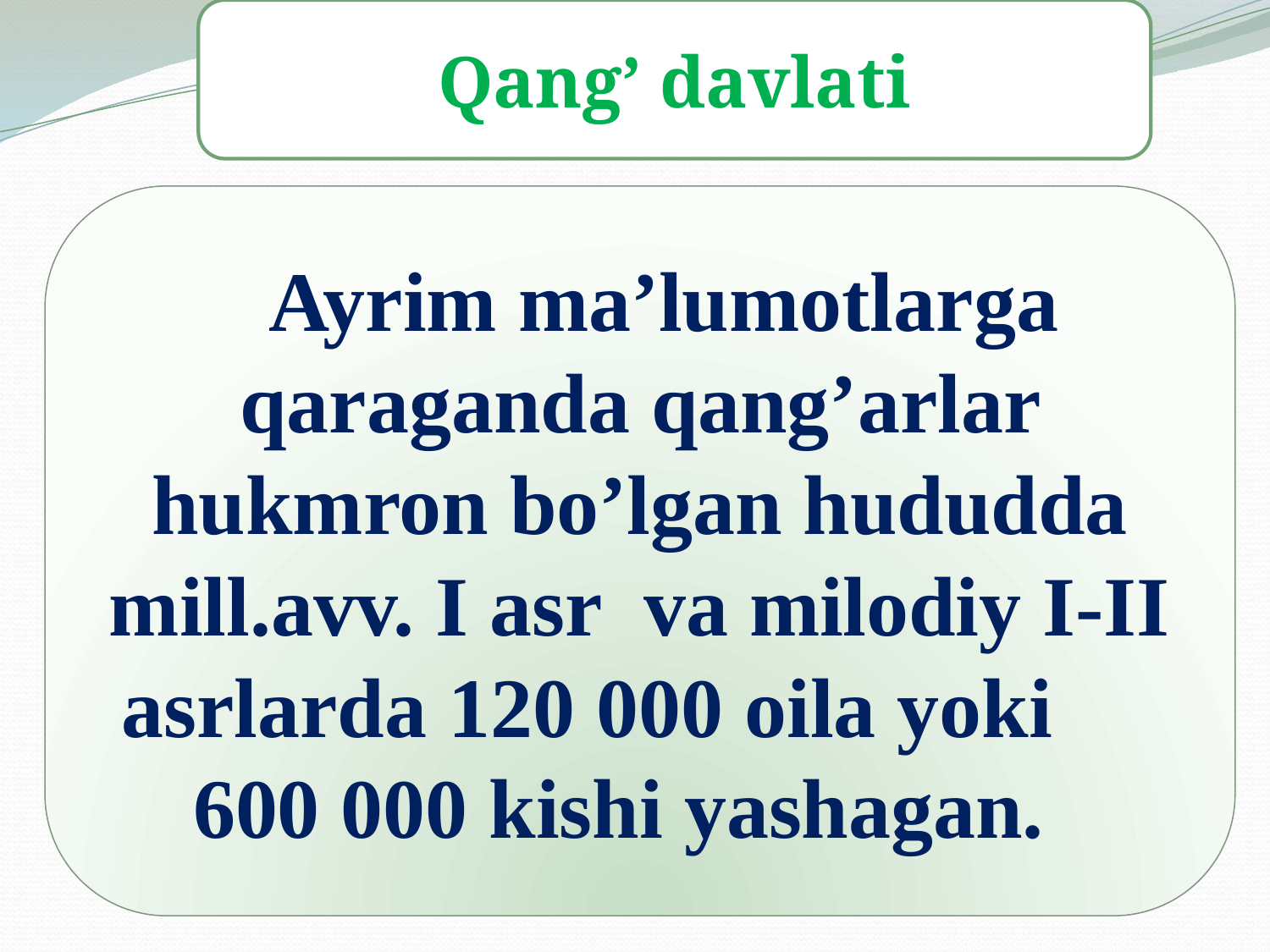

Qang’ davlati
Ayrim ma’lumotlarga qaraganda qang’arlar hukmron bo’lgan hududda mill.avv. I asr  va milodiy I-II asrlarda 120 000 oila yoki      600 000 kishi yashagan.